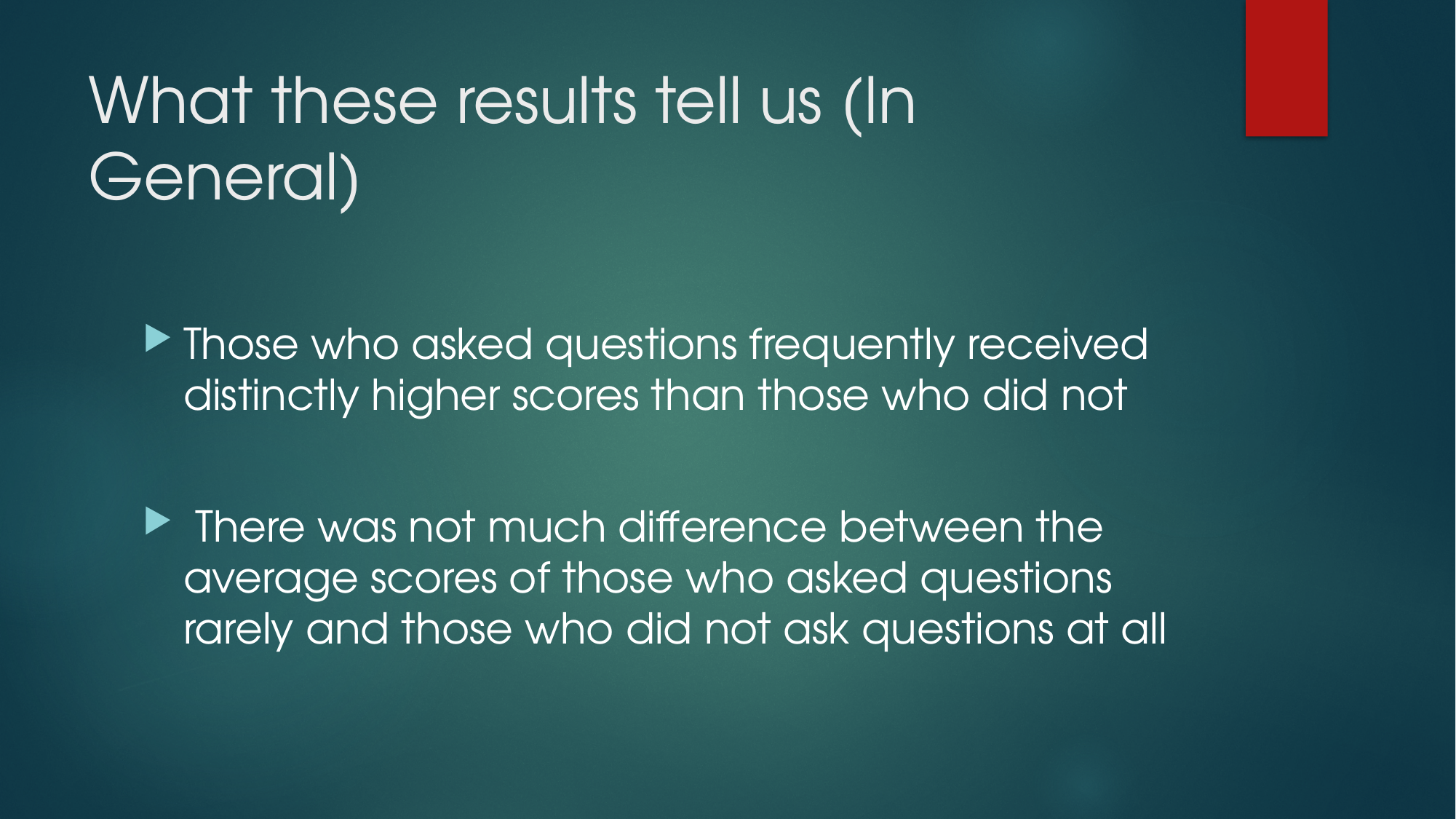

# What these results tell us (In General)

Those who asked questions frequently received distinctly higher scores than those who did not

 There was not much difference between the average scores of those who asked questions rarely and those who did not ask questions at all